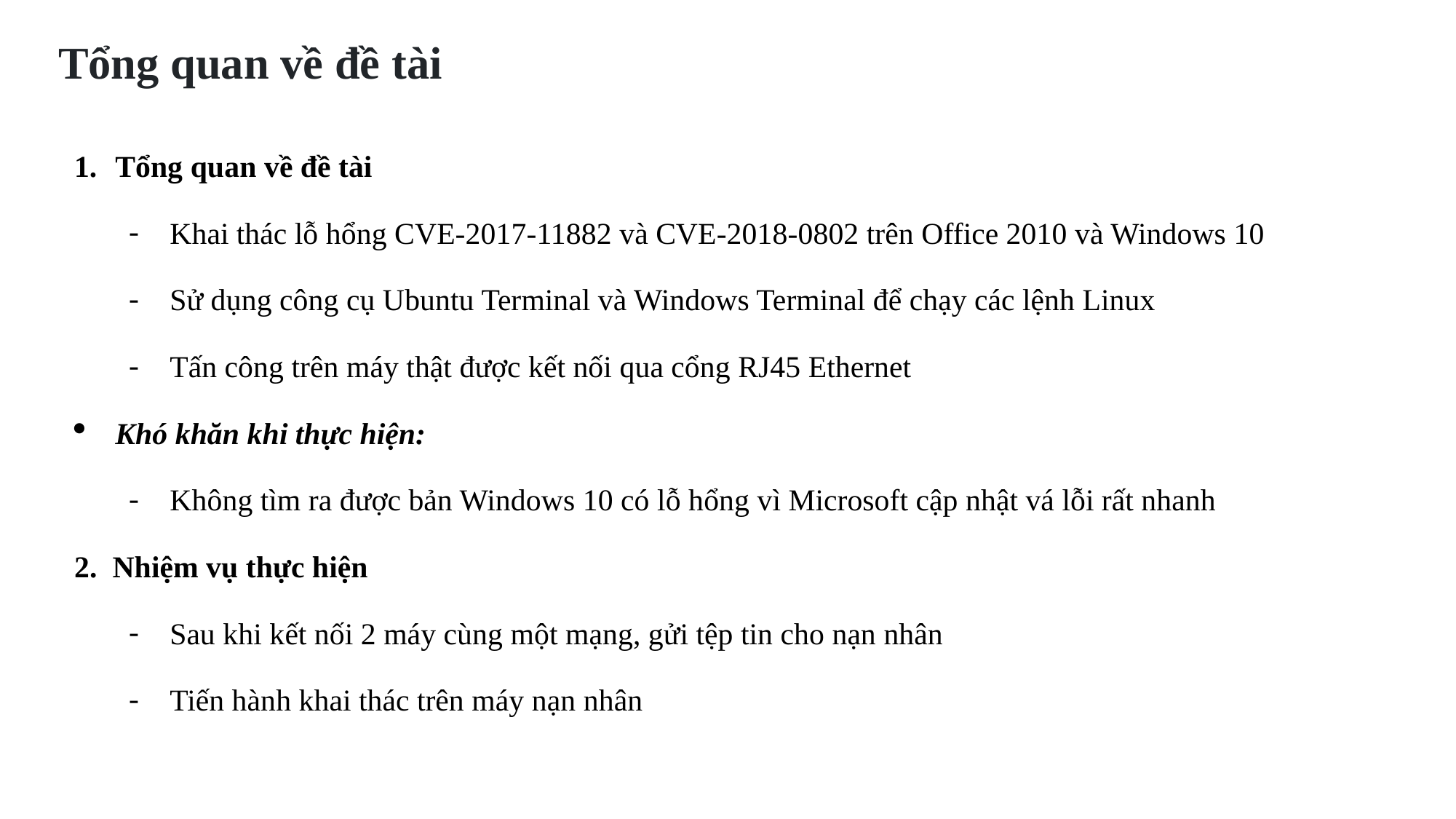

Tổng quan về đề tài
Tổng quan về đề tài
Khai thác lỗ hổng CVE-2017-11882 và CVE-2018-0802 trên Office 2010 và Windows 10
Sử dụng công cụ Ubuntu Terminal và Windows Terminal để chạy các lệnh Linux
Tấn công trên máy thật được kết nối qua cổng RJ45 Ethernet
Khó khăn khi thực hiện:
Không tìm ra được bản Windows 10 có lỗ hổng vì Microsoft cập nhật vá lỗi rất nhanh
2.  Nhiệm vụ thực hiện
Sau khi kết nối 2 máy cùng một mạng, gửi tệp tin cho nạn nhân
Tiến hành khai thác trên máy nạn nhân